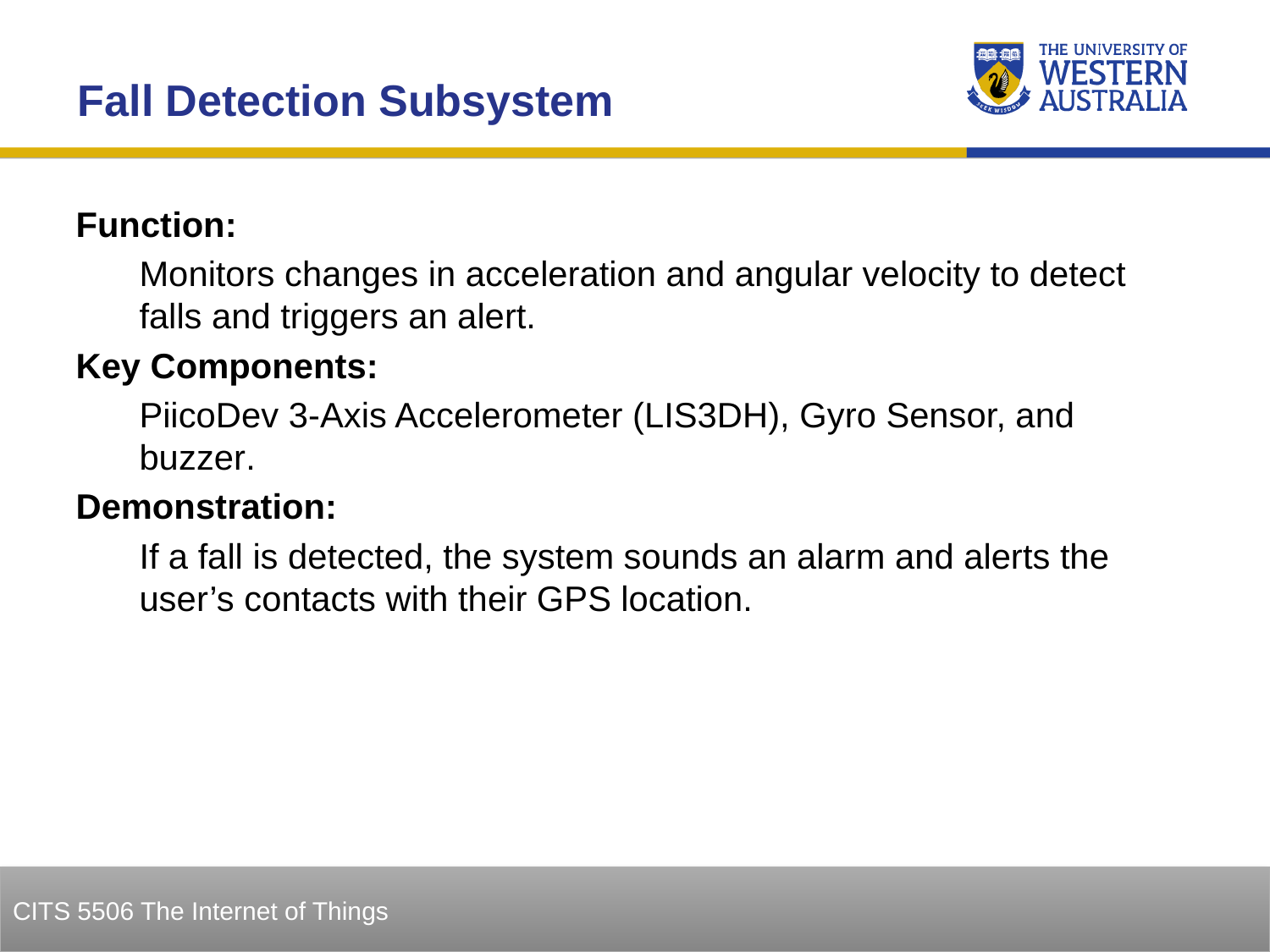

Fall Detection Subsystem
Function:
Monitors changes in acceleration and angular velocity to detect falls and triggers an alert.
Key Components:
PiicoDev 3-Axis Accelerometer (LIS3DH), Gyro Sensor, and buzzer.
Demonstration:
If a fall is detected, the system sounds an alarm and alerts the user’s contacts with their GPS location.
12